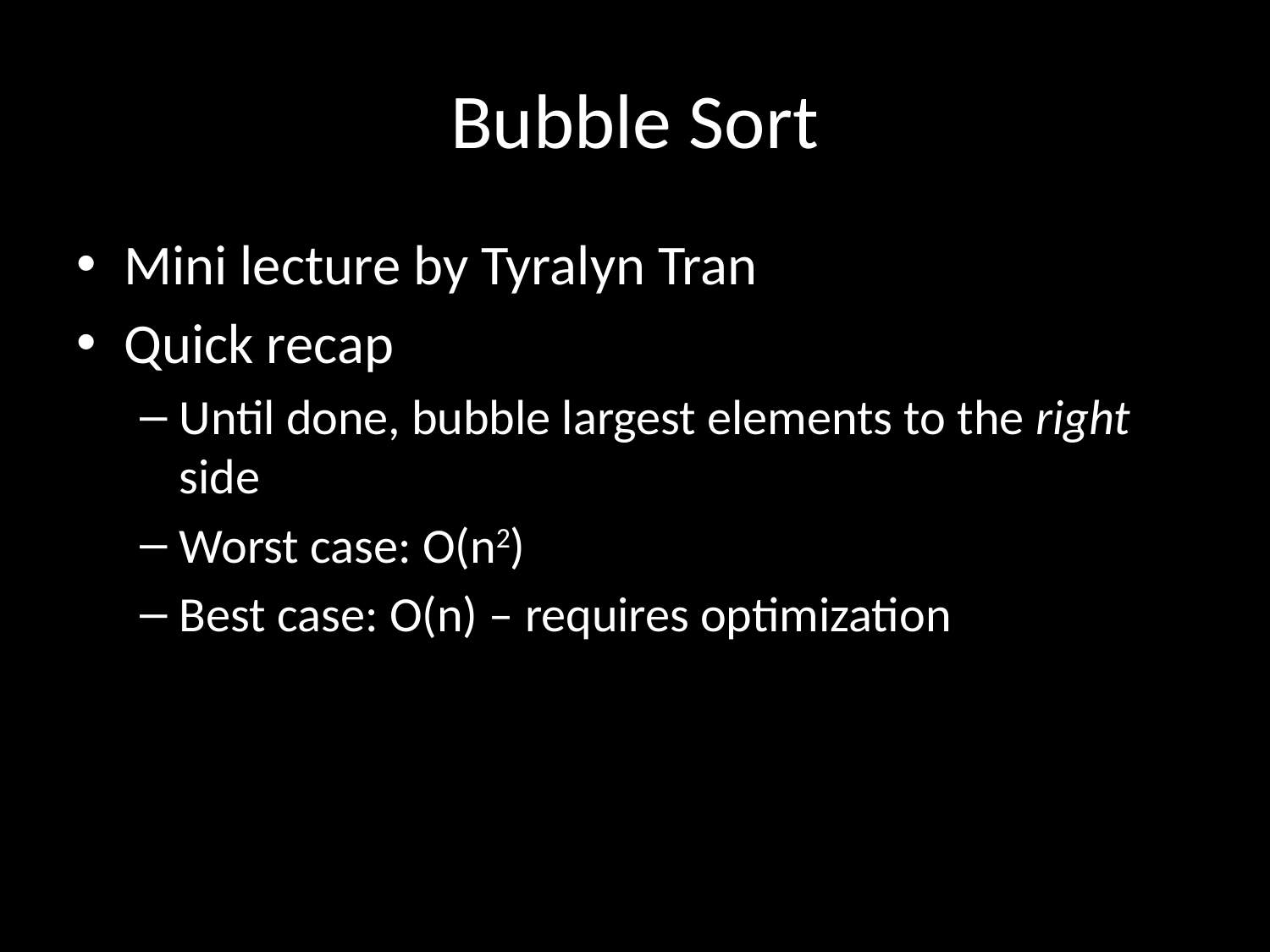

# Bubble Sort
Mini lecture by Tyralyn Tran
Quick recap
Until done, bubble largest elements to the right side
Worst case: O(n2)
Best case: O(n) – requires optimization